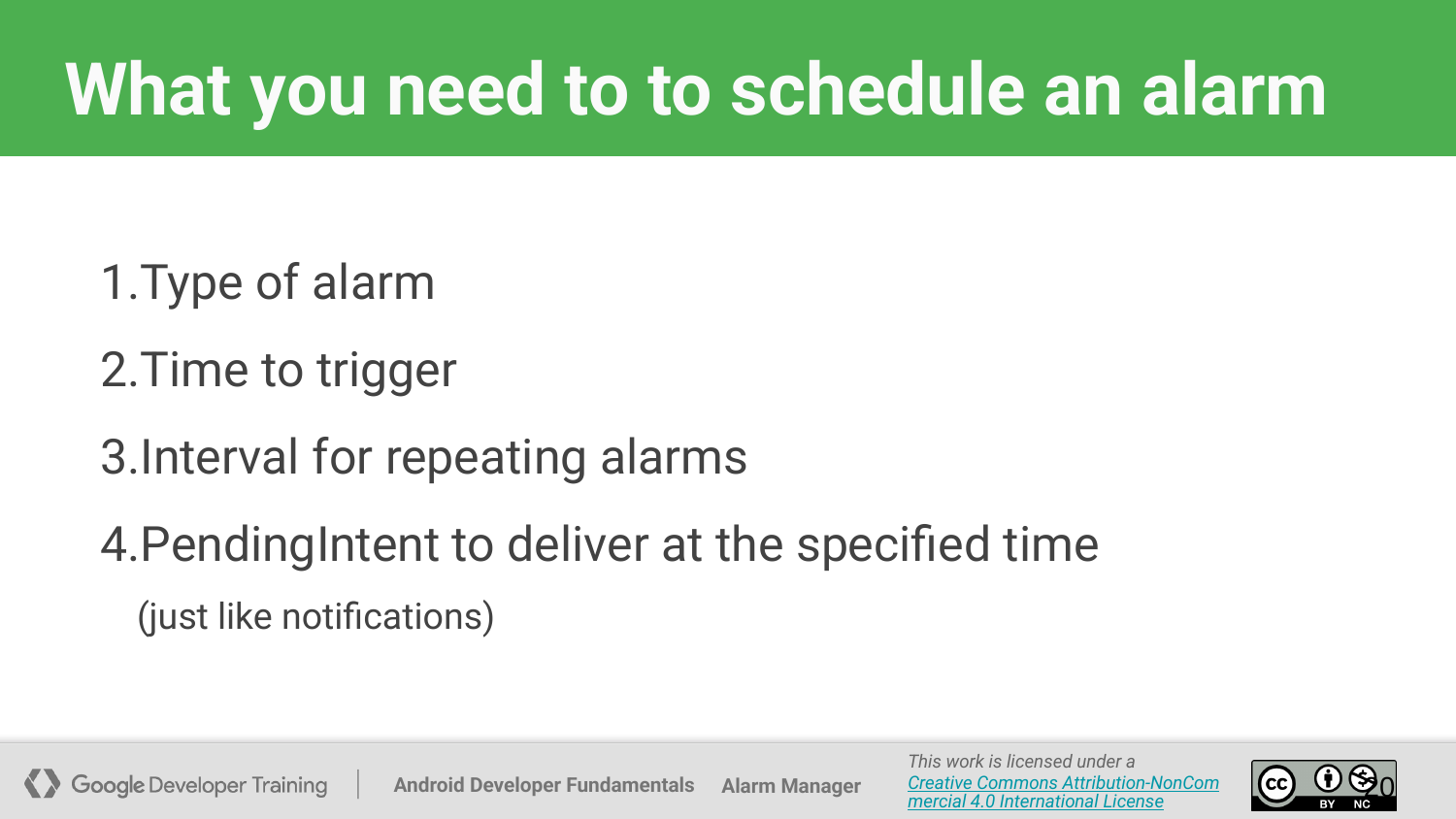

# What you need to to schedule an alarm
Type of alarm
Time to trigger
Interval for repeating alarms
PendingIntent to deliver at the specified time
(just like notifications)
20